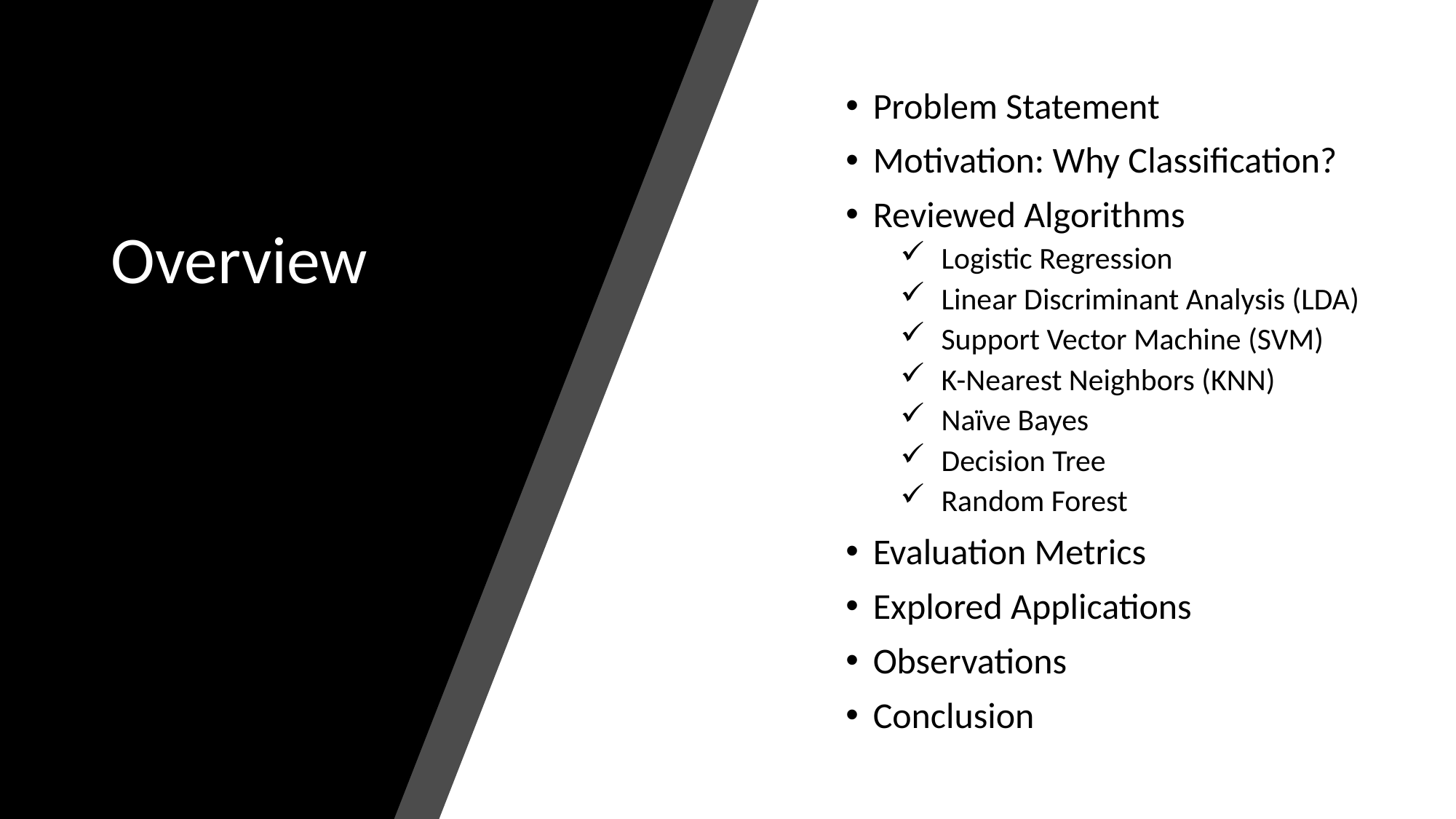

Problem Statement
Motivation: Why Classification?
Reviewed Algorithms
Logistic Regression
Linear Discriminant Analysis (LDA)
Support Vector Machine (SVM)
K-Nearest Neighbors (KNN)
Naïve Bayes
Decision Tree
Random Forest
Evaluation Metrics
Explored Applications
Observations
Conclusion
# Overview